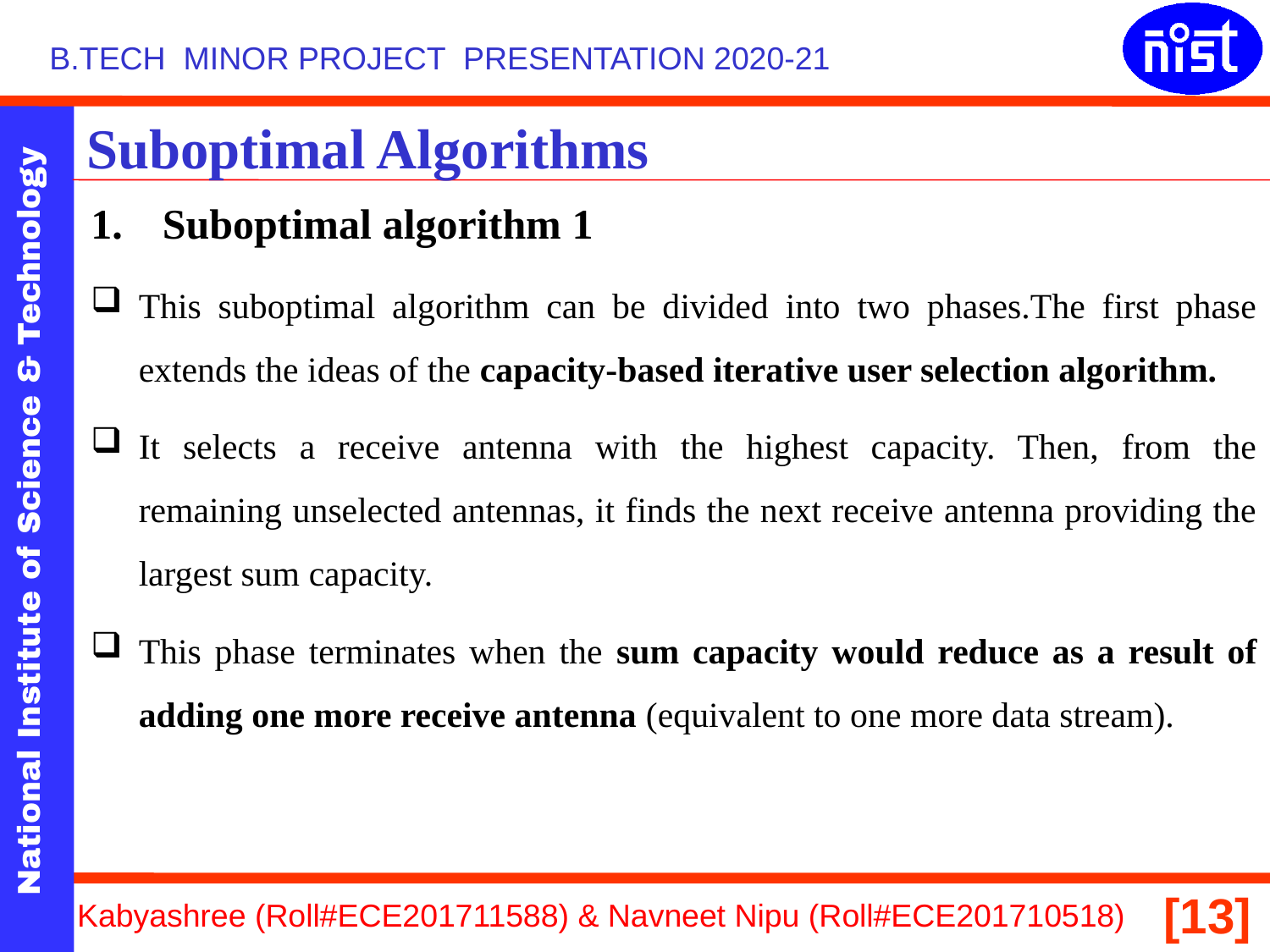

# Suboptimal Algorithms
Suboptimal algorithm 1
This suboptimal algorithm can be divided into two phases.The first phase extends the ideas of the capacity-based iterative user selection algorithm.
It selects a receive antenna with the highest capacity. Then, from the remaining unselected antennas, it finds the next receive antenna providing the largest sum capacity.
This phase terminates when the sum capacity would reduce as a result of adding one more receive antenna (equivalent to one more data stream).